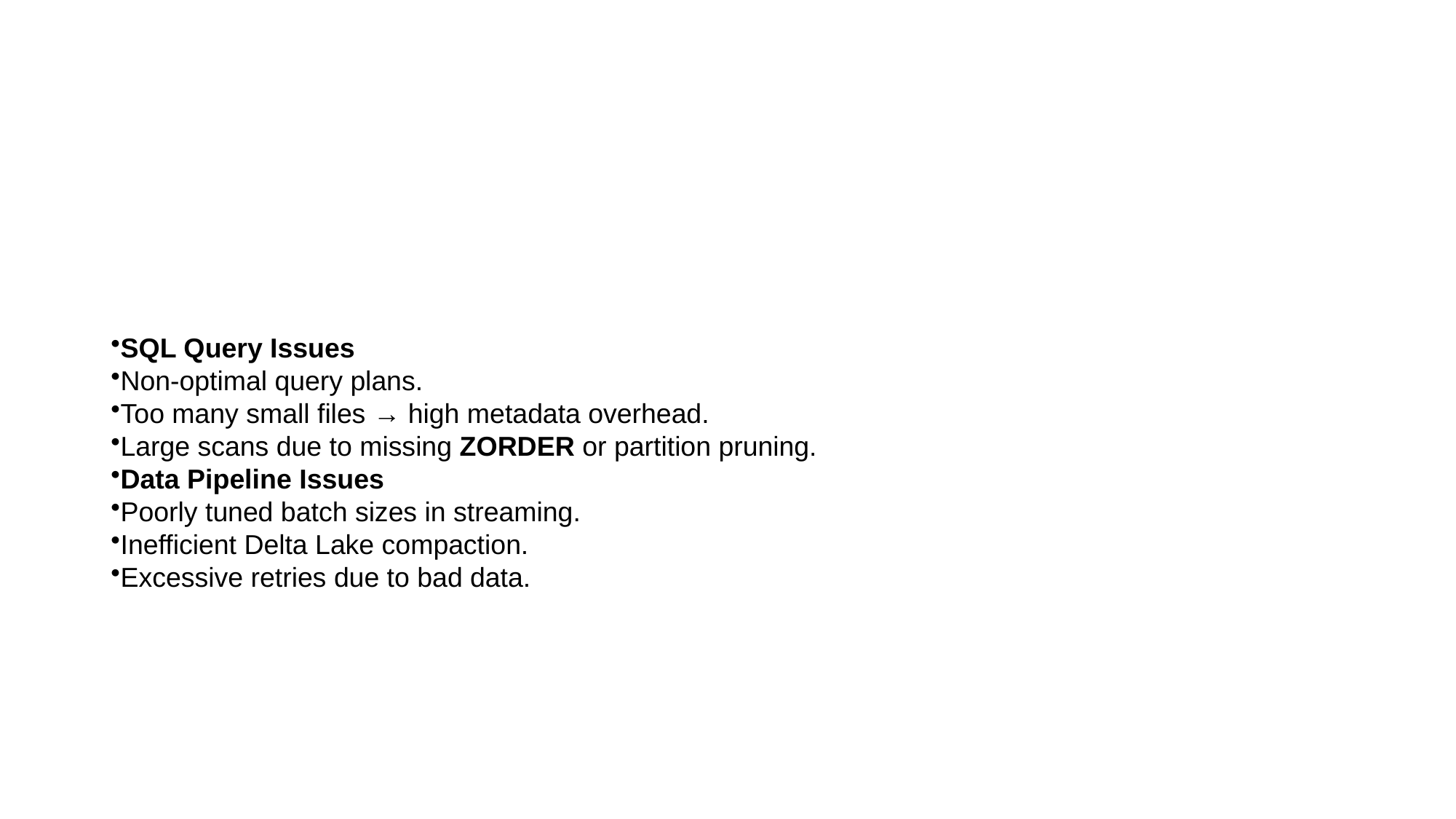

#
SQL Query Issues
Non-optimal query plans.
Too many small files → high metadata overhead.
Large scans due to missing ZORDER or partition pruning.
Data Pipeline Issues
Poorly tuned batch sizes in streaming.
Inefficient Delta Lake compaction.
Excessive retries due to bad data.